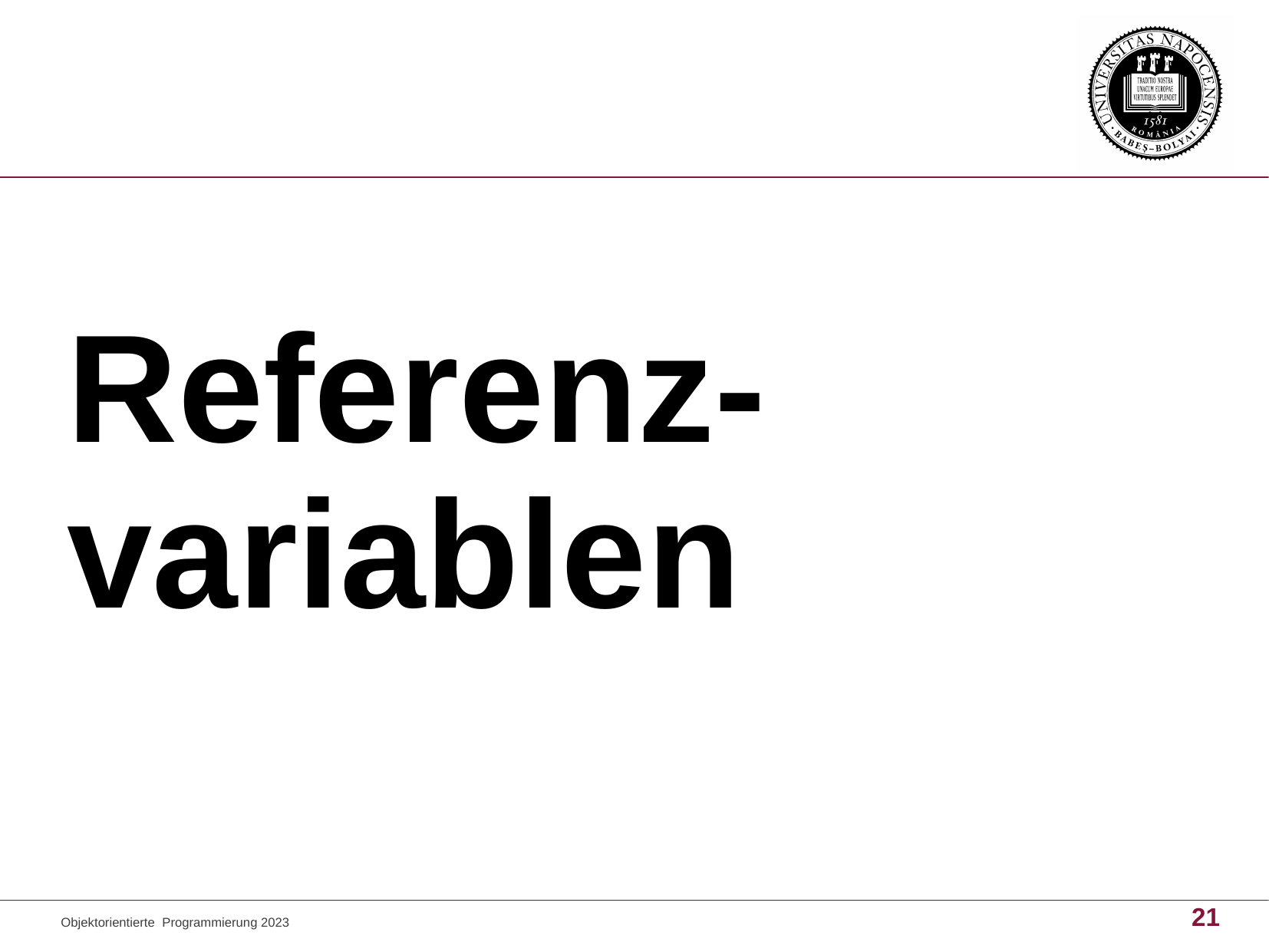

# Referenz- variablen
21
Objektorientierte  Programmierung 2023